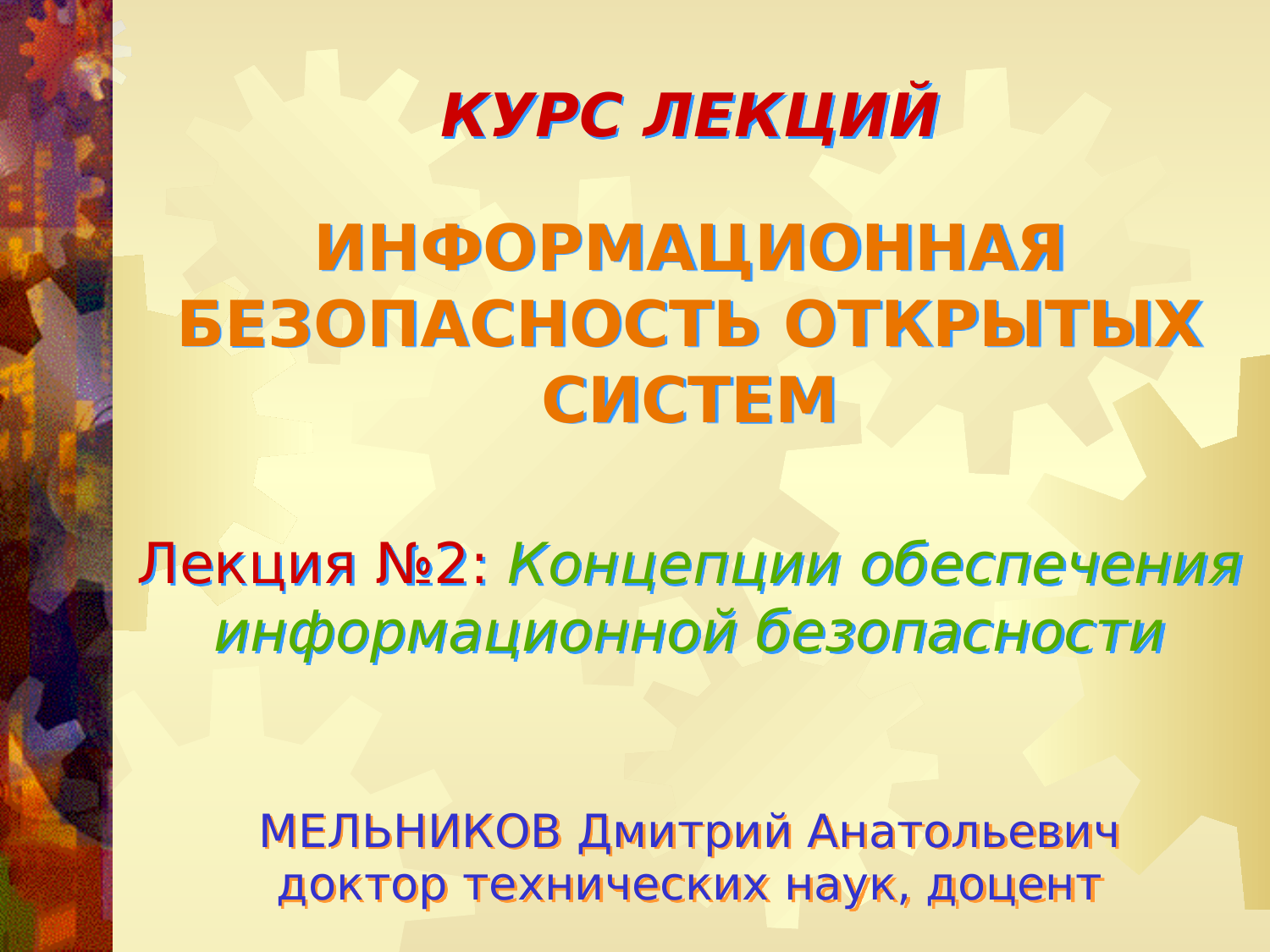

КУРС ЛЕКЦИЙ
ИНФОРМАЦИОННАЯ БЕЗОПАСНОСТЬ ОТКРЫТЫХ СИСТЕМ
Лекция №2: Концепции обеспечения информационной безопасности
МЕЛЬНИКОВ Дмитрий Анатольевич
доктор технических наук, доцент